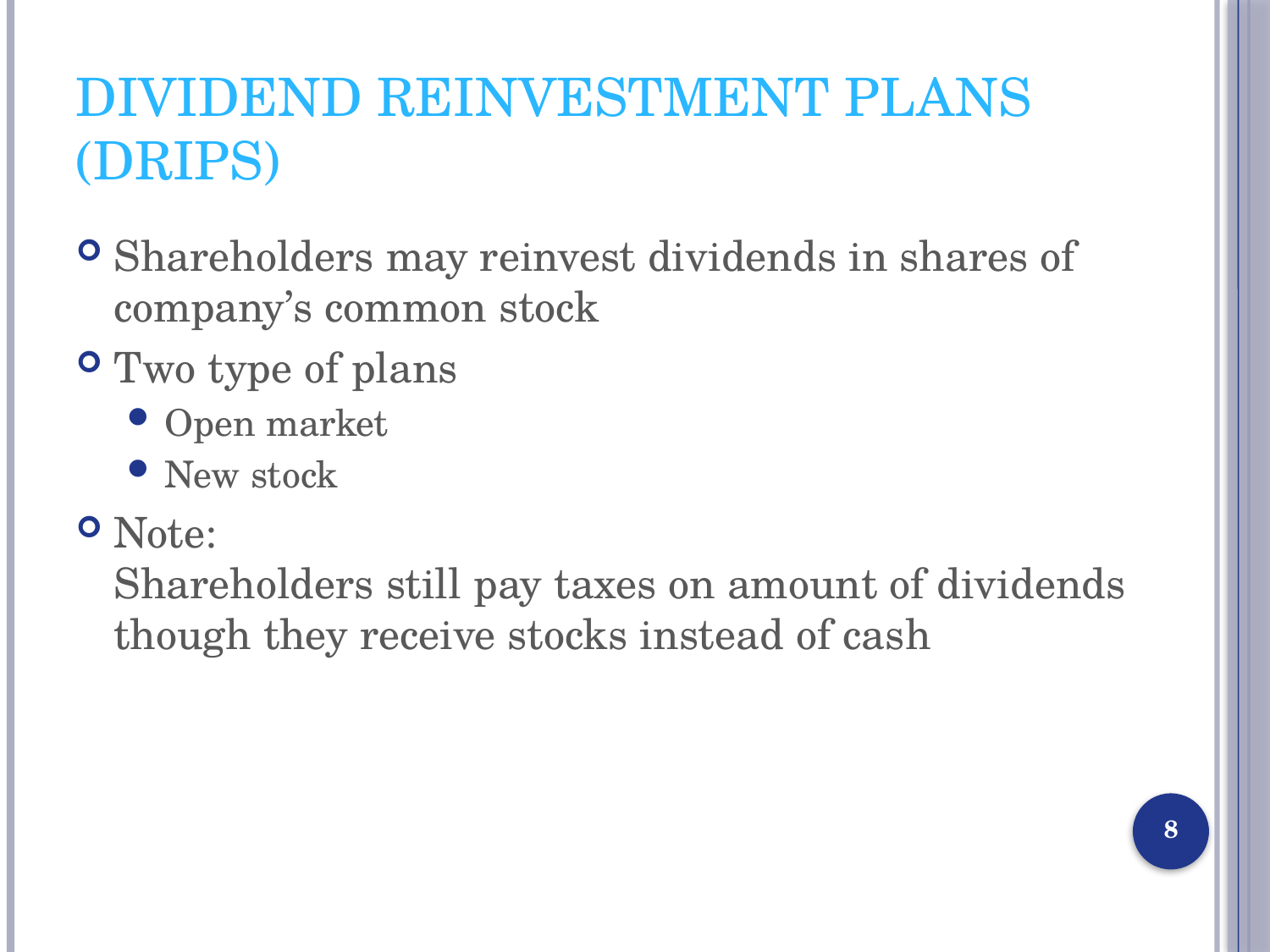

# Dividend Reinvestment Plans (DRIPs)
Shareholders may reinvest dividends in shares of company’s common stock
Two type of plans
Open market
New stock
Note:
Shareholders still pay taxes on amount of dividends though they receive stocks instead of cash
8